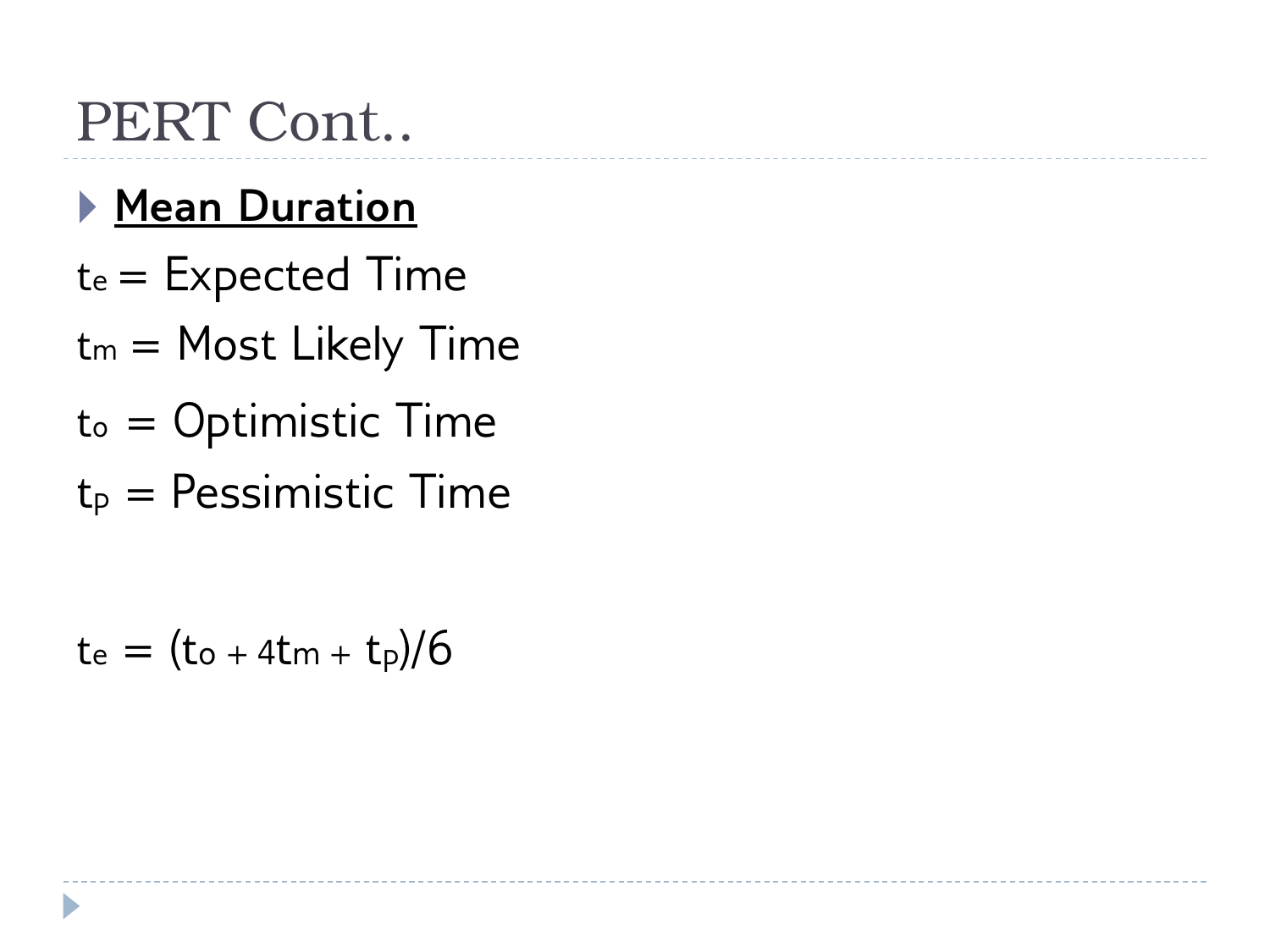

# PERT Cont..
Mean Duration
te = Expected Time
tm = Most Likely Time
to = Optimistic Time
tp = Pessimistic Time

te = (to + 4tm + tp)/6